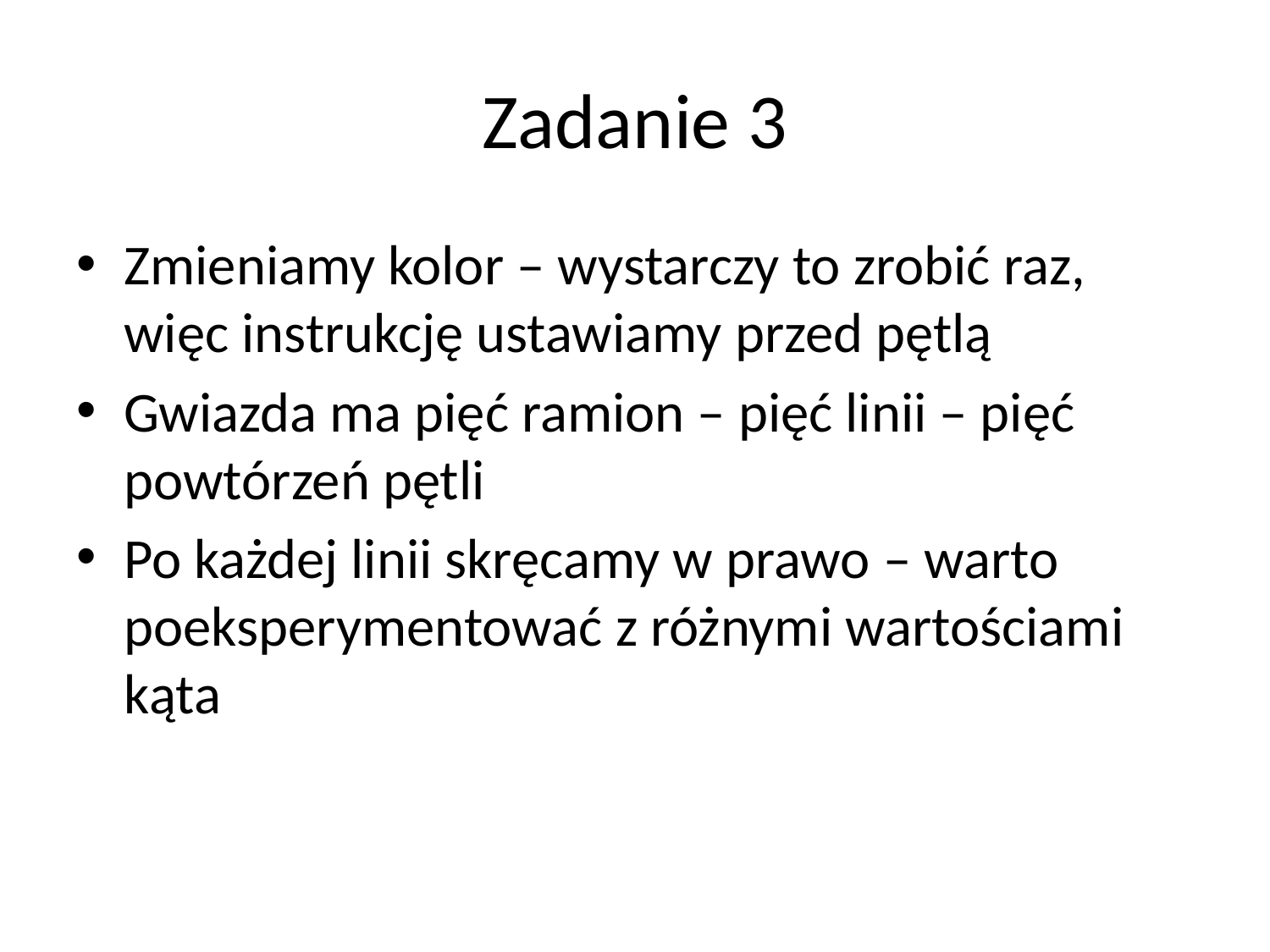

# Zadanie 3
Zmieniamy kolor – wystarczy to zrobić raz, więc instrukcję ustawiamy przed pętlą
Gwiazda ma pięć ramion – pięć linii – pięć powtórzeń pętli
Po każdej linii skręcamy w prawo – warto poeksperymentować z różnymi wartościami kąta